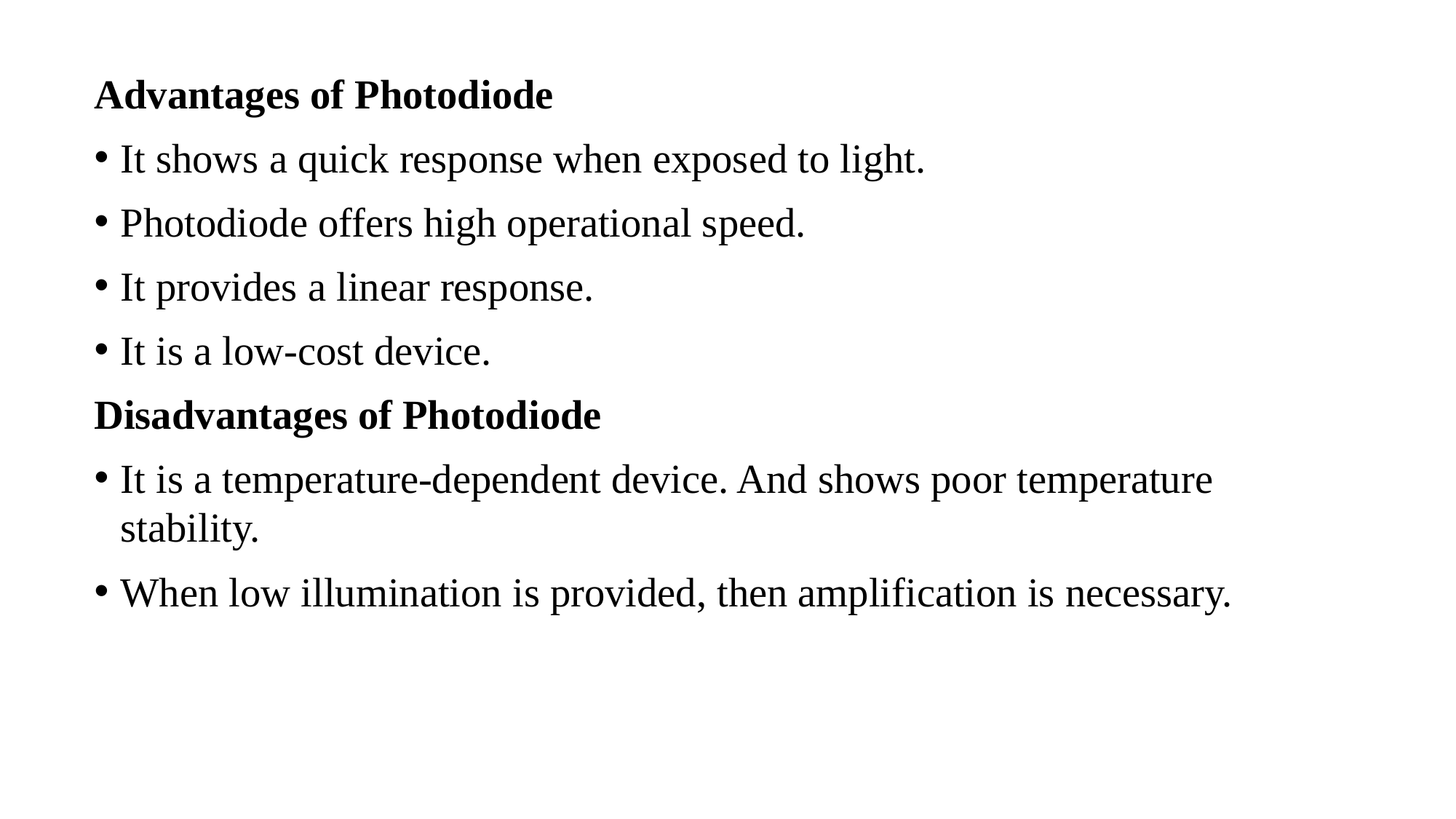

Advantages of Photodiode
It shows a quick response when exposed to light.
Photodiode offers high operational speed.
It provides a linear response.
It is a low-cost device.
Disadvantages of Photodiode
It is a temperature-dependent device. And shows poor temperature stability.
When low illumination is provided, then amplification is necessary.